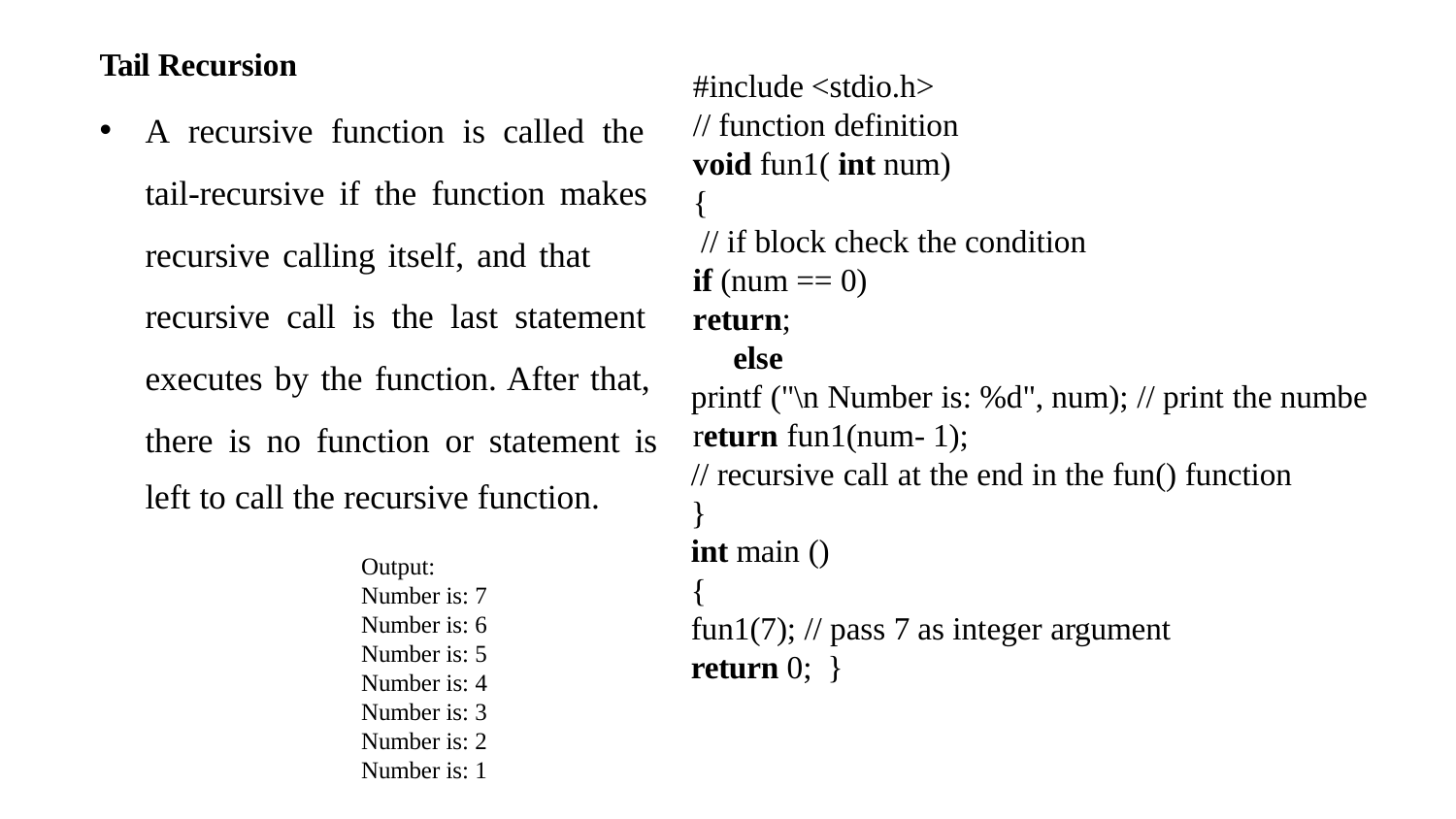

Tail Recursion
A recursive function is called the  tail-recursive if the function makes  recursive calling itself, and that
recursive call is the last statement  executes by the function. After that,  there is no function or statement is
left to call the recursive function.
#include <stdio.h>
// function definition
void fun1( int num)
{
// if block check the condition
if (num == 0)
return;  else
printf ("\n Number is: %d", num); // print the numbe  return fun1(num-1);
// recursive call at the end in the fun() function
}
int main ()
{
fun1(7); // pass 7 as integer argument
return 0; }
Output:  Number is: 7
Number is: 6
Number is: 5
Number is: 4
Number is: 3
Number is: 2
Number is: 1